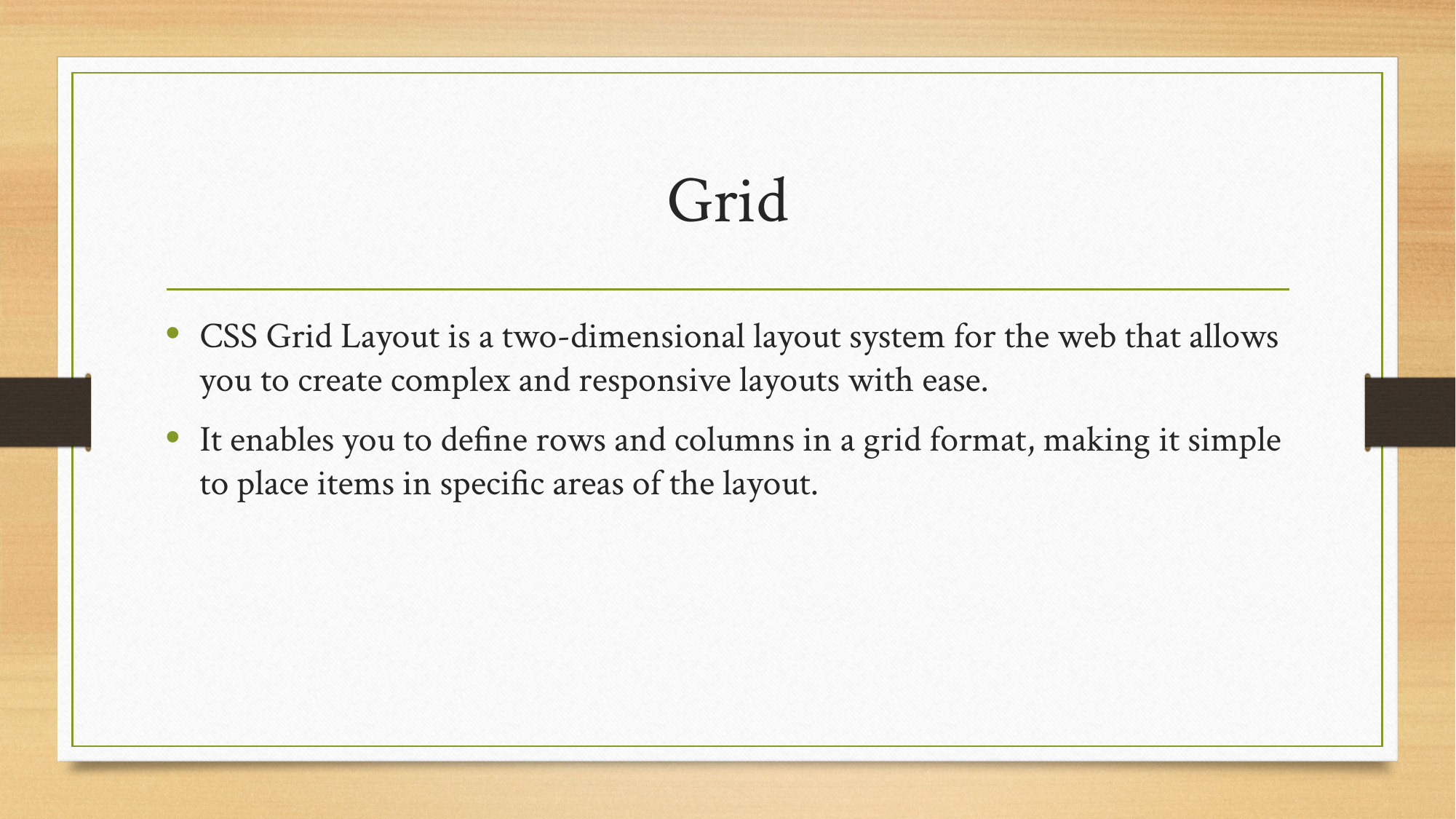

# Grid
CSS Grid Layout is a two-dimensional layout system for the web that allows you to create complex and responsive layouts with ease.
It enables you to define rows and columns in a grid format, making it simple to place items in specific areas of the layout.